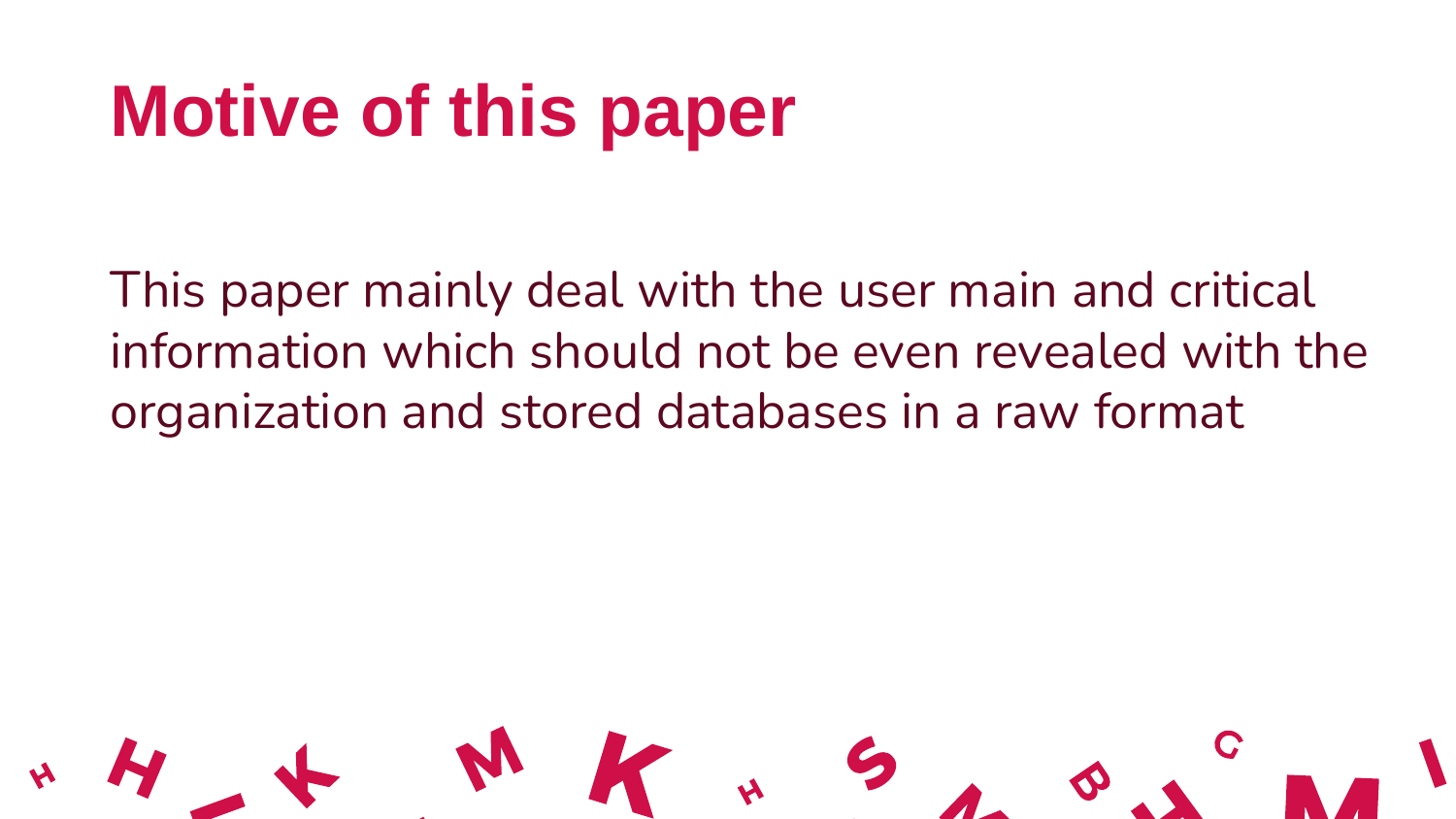

Motive of this paper
This paper mainly deal with the user main and critical information which should not be even revealed with the organization and stored databases in a raw format